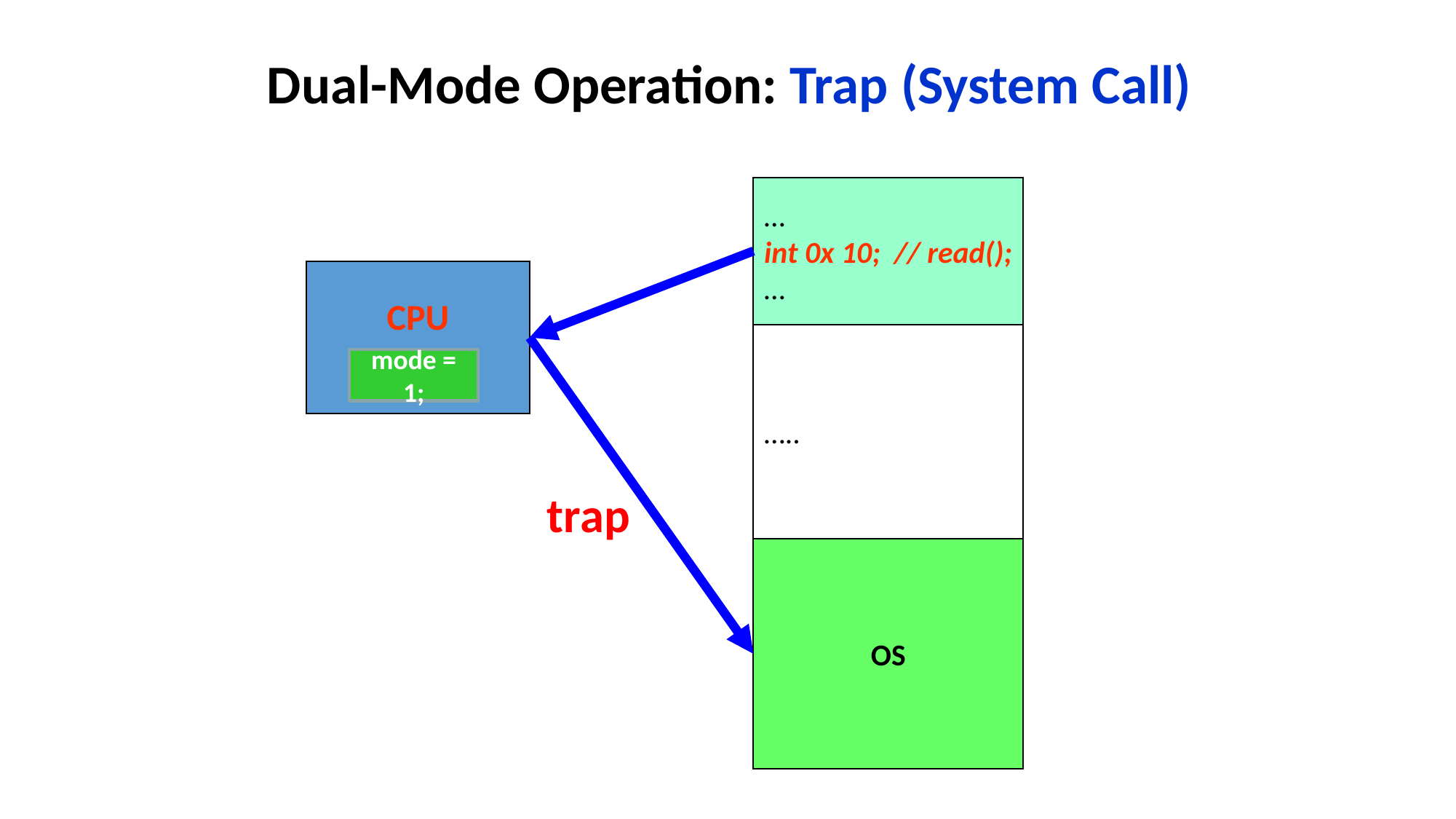

# Dual-Mode Operation: Trap (System Call)
…
int 0x 10;  // read();
…
CPU

…..
mode = 0;
mode = 1;
trap
OS